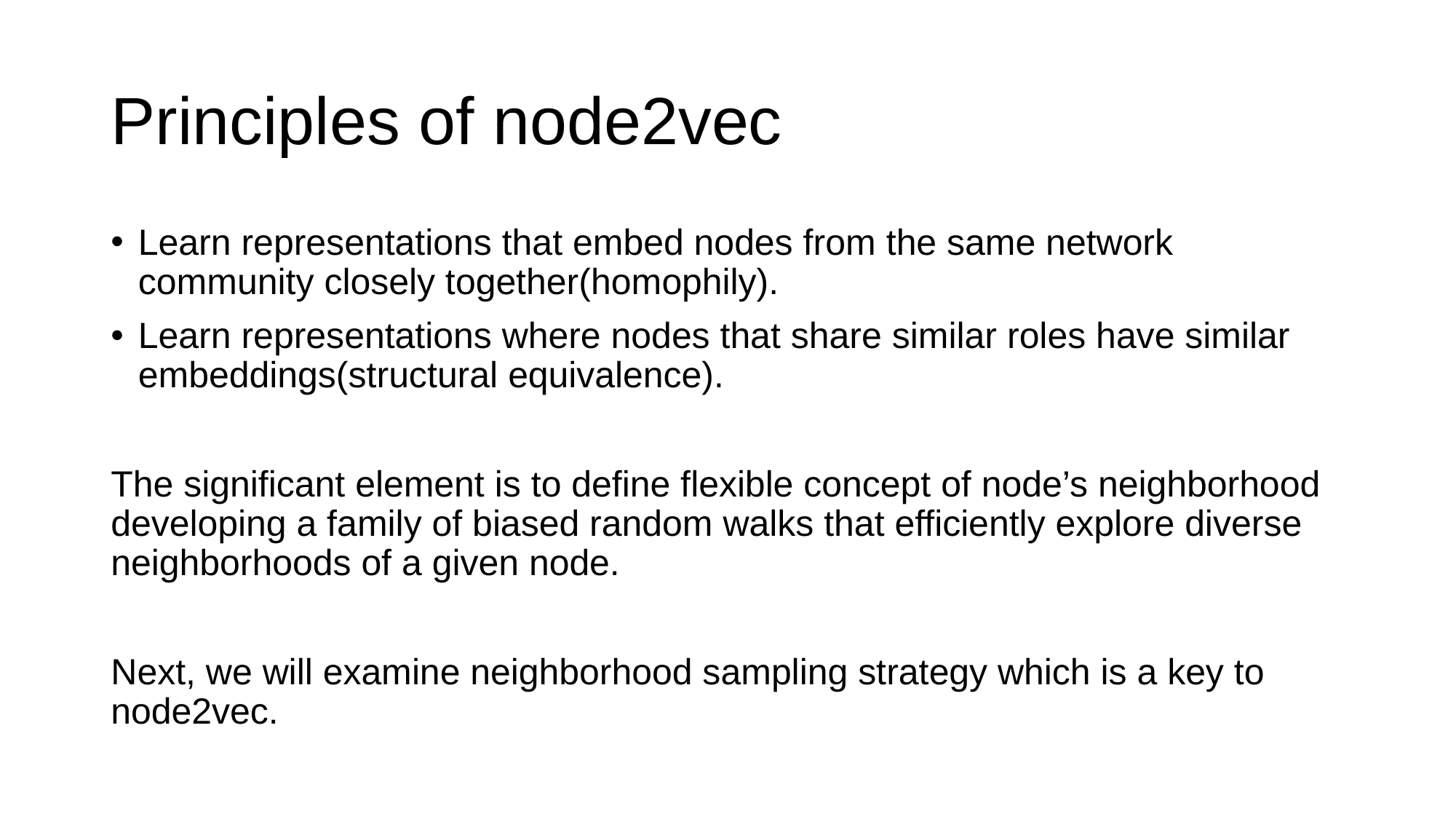

# Principles of node2vec
Learn representations that embed nodes from the same network community closely together(homophily).
Learn representations where nodes that share similar roles have similar embeddings(structural equivalence).

The significant element is to define flexible concept of node’s neighborhood developing a family of biased random walks that efficiently explore diverse neighborhoods of a given node.

Next, we will examine neighborhood sampling strategy which is a key to node2vec.